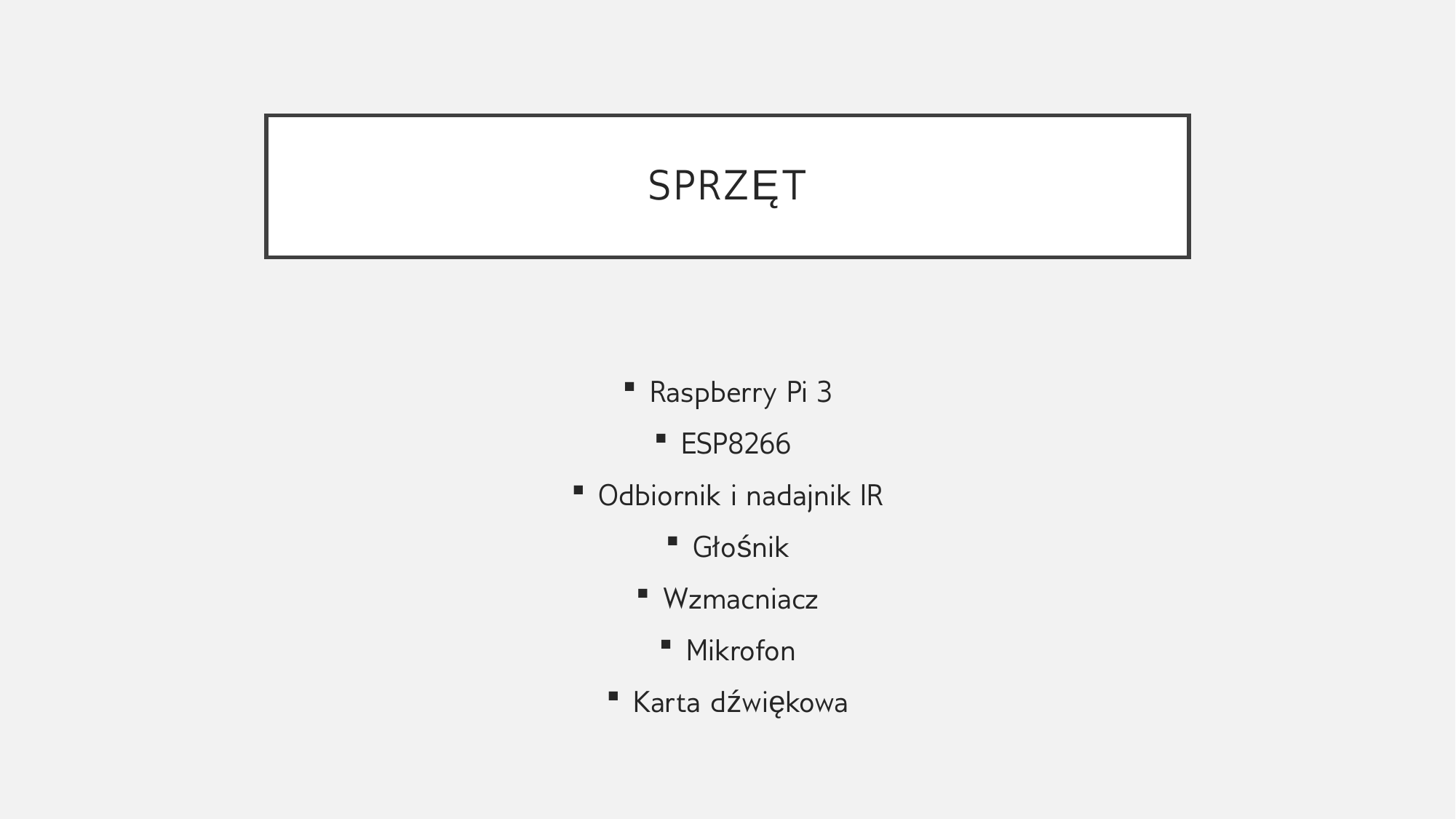

# Sprzęt

Raspberry Pi 3
ESP8266
Odbiornik i nadajnik IR
Głośnik
Wzmacniacz
Mikrofon
Karta dźwiękowa